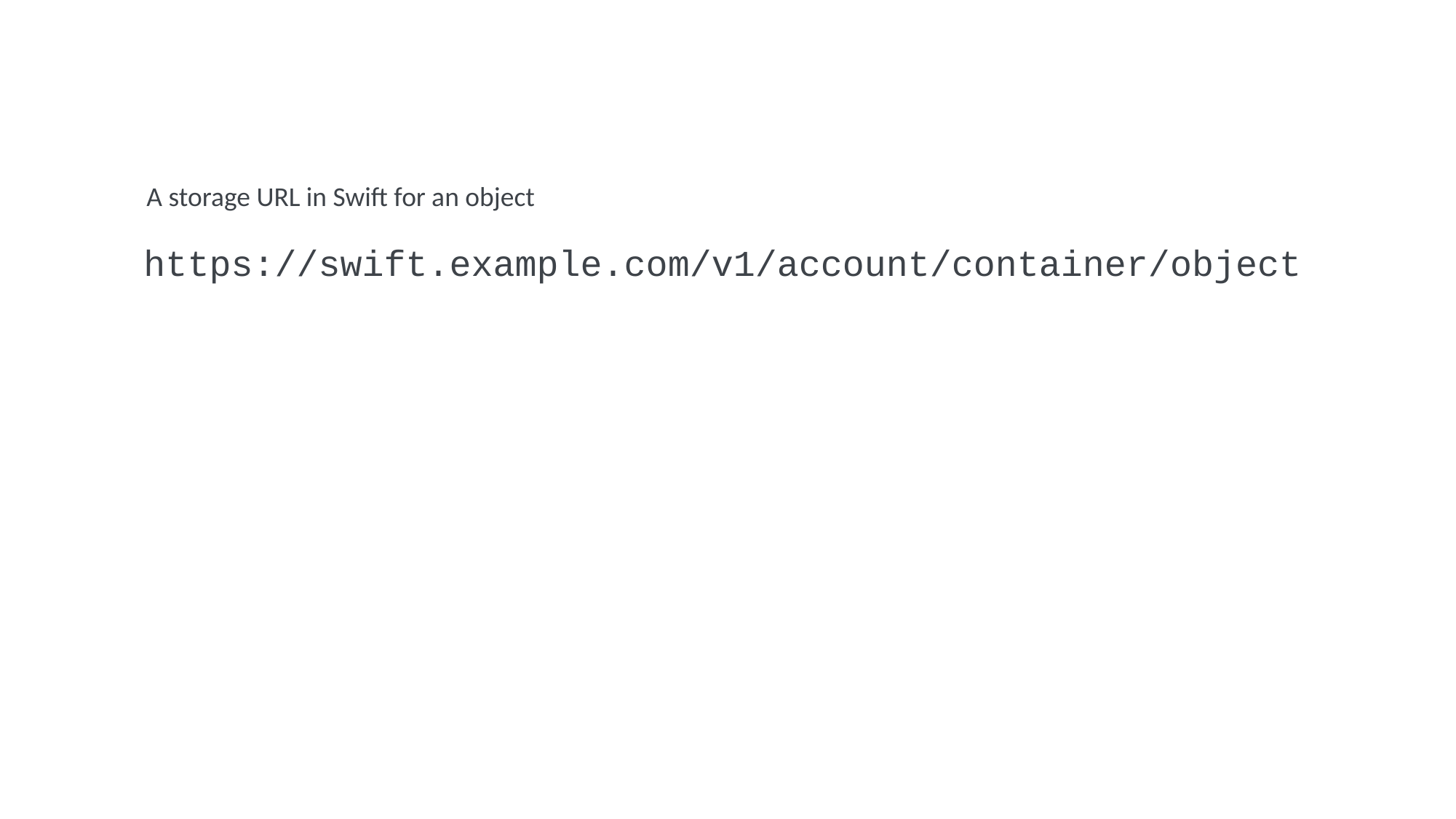

A storage URL in Swift for an object
https://swift.example.com/v1/account/container/object